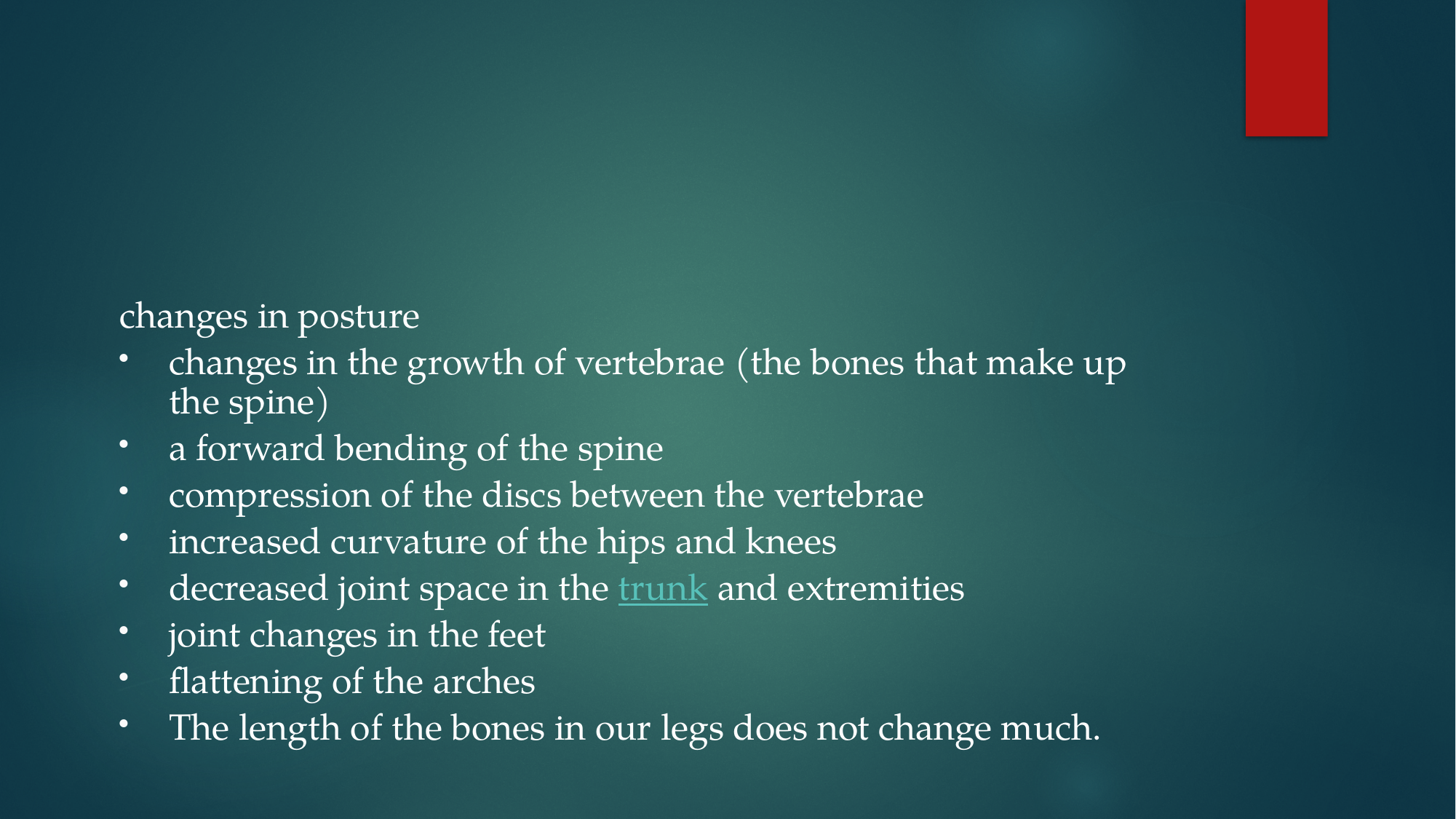

#

changes in posture
changes in the growth of vertebrae (the bones that make up the spine)
a forward bending of the spine
compression of the discs between the vertebrae
increased curvature of the hips and knees
decreased joint space in the trunk and extremities
joint changes in the feet
flattening of the arches
The length of the bones in our legs does not change much.